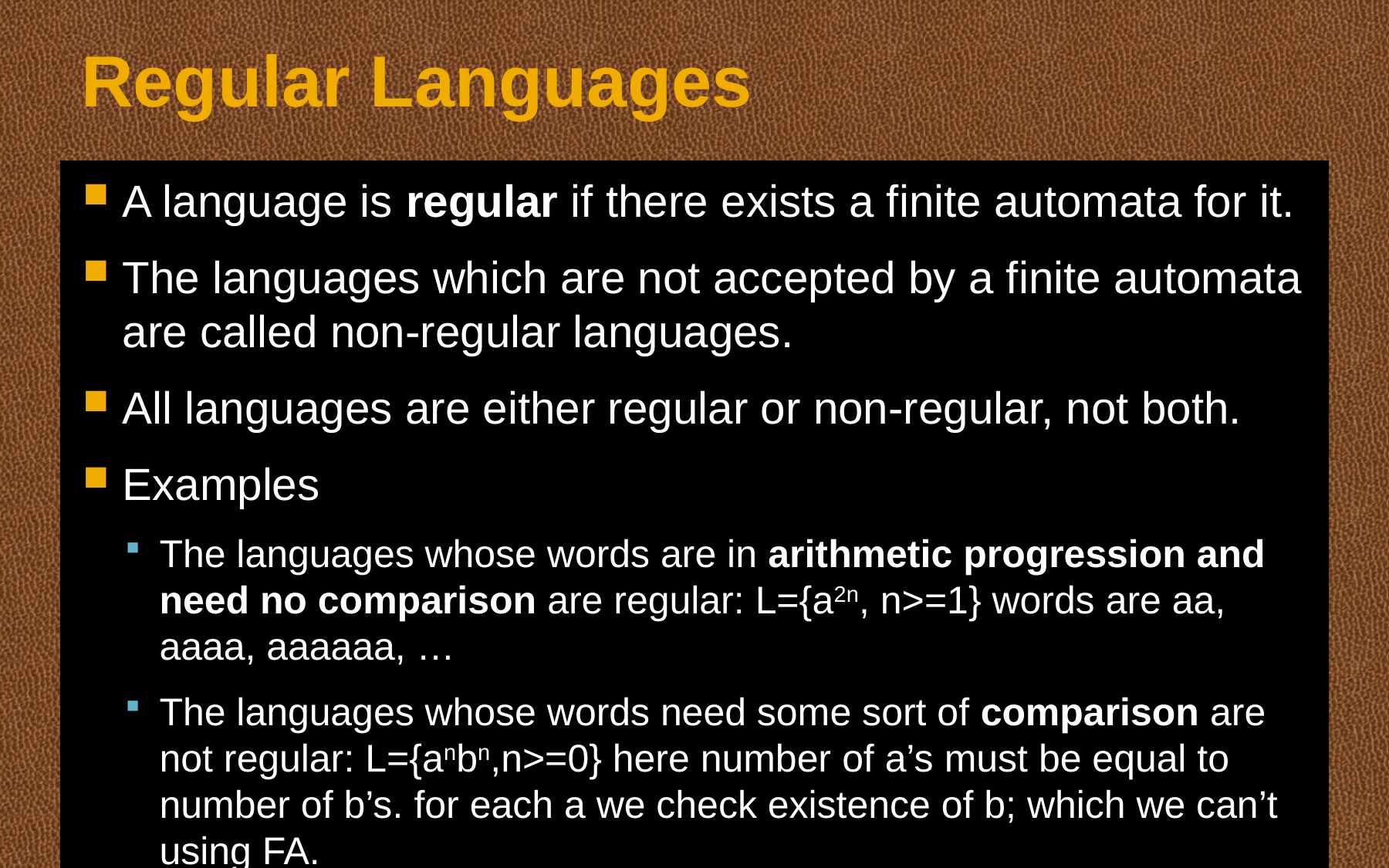

# Regular Languages
A language is regular if there exists a finite automata for it.
The languages which are not accepted by a finite automata are called non-regular languages.
All languages are either regular or non-regular, not both.
Examples
The languages whose words are in arithmetic progression and need no comparison are regular: L={a2n, n>=1} words are aa, aaaa, aaaaaa, …
The languages whose words need some sort of comparison are not regular: L={anbn,n>=0} here number of a’s must be equal to number of b’s. for each a we check existence of b; which we can’t using FA.
3